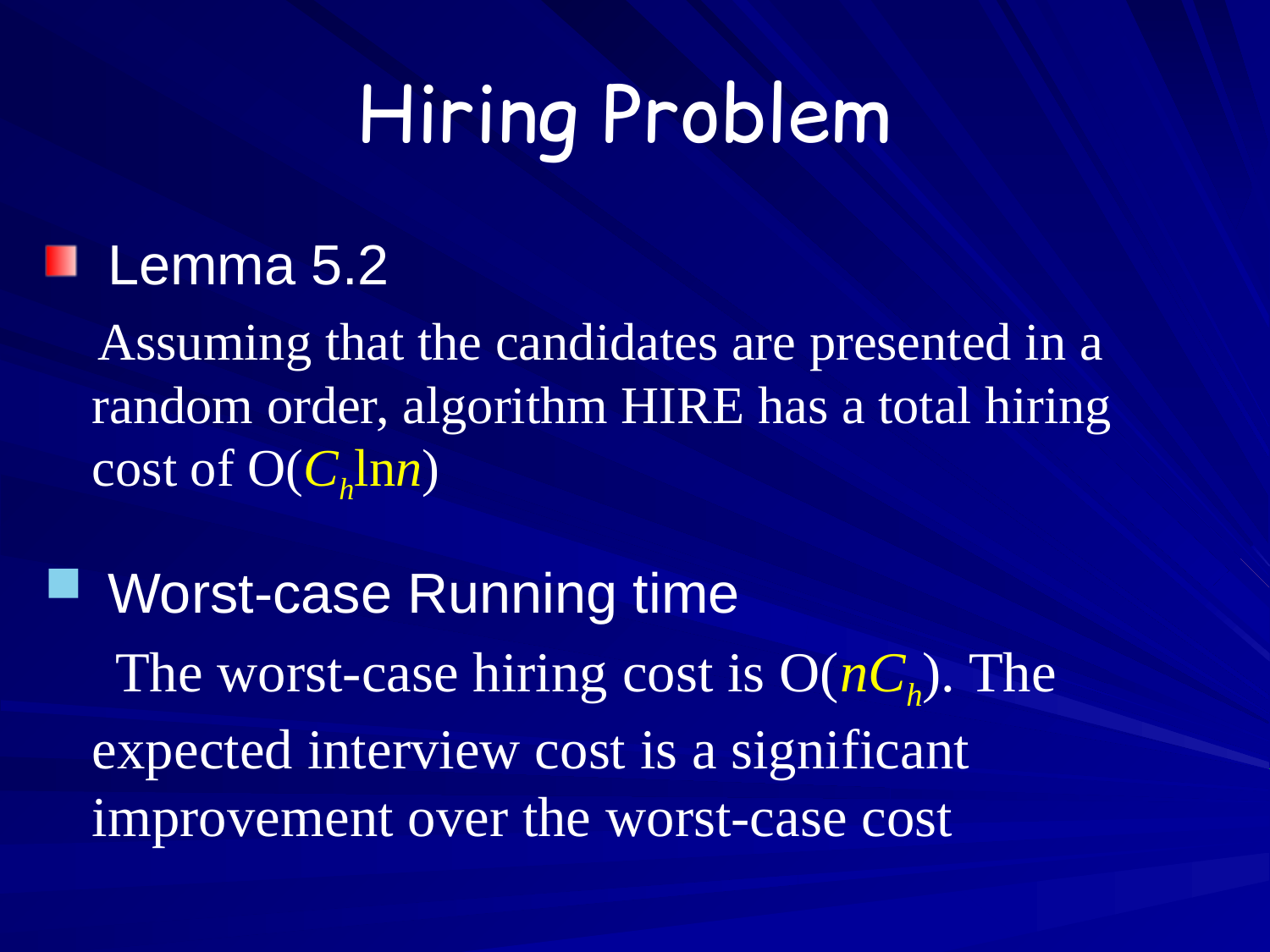

# Hiring Problem
 Lemma 5.2
    Assuming that the candidates are presented in a random order, algorithm HIRE has a total hiring cost of O(Chlnn)

 Worst-case Running time
     The worst-case hiring cost is O(nCh). The expected interview cost is a significant improvement over the worst-case cost